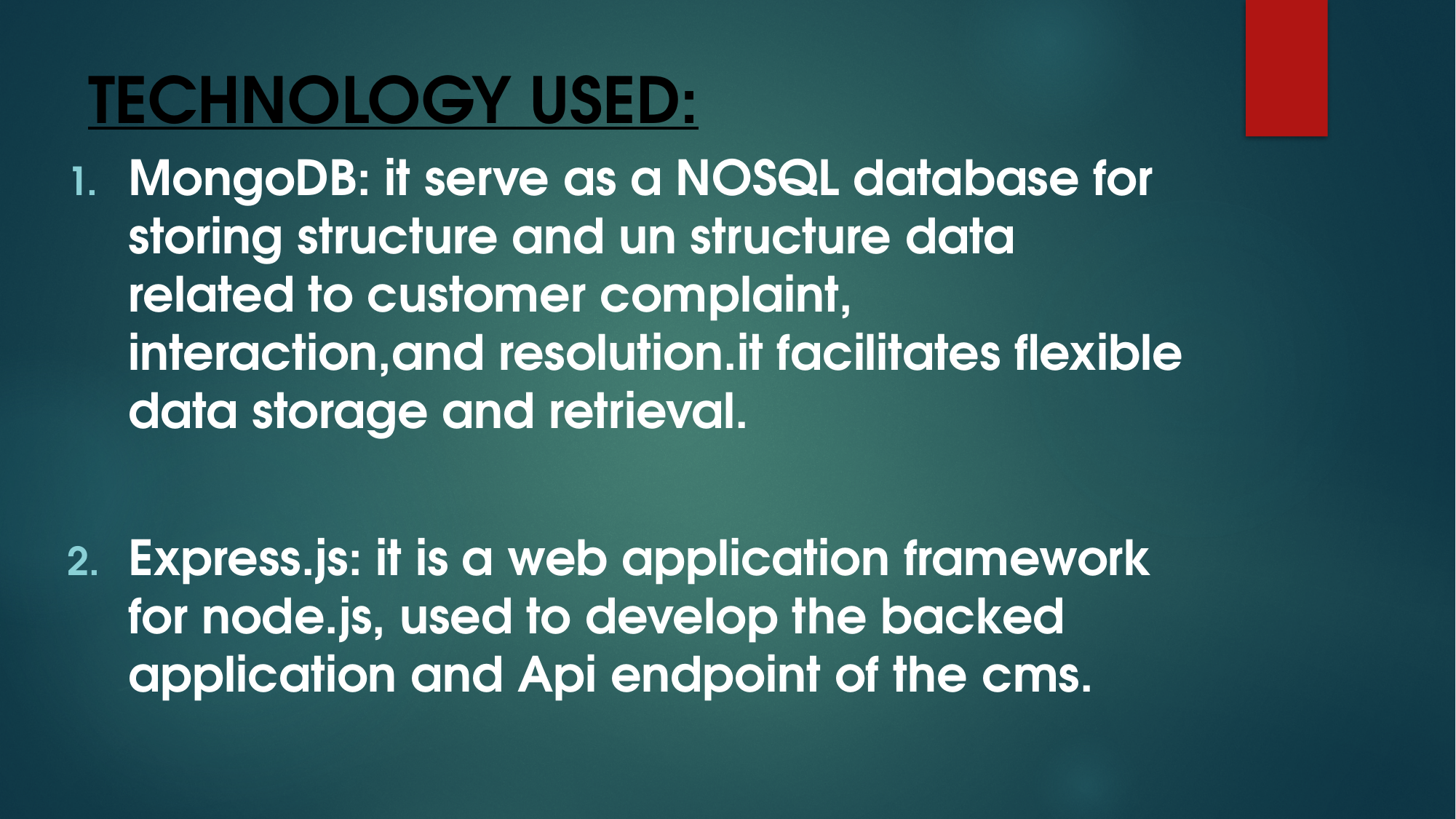

# TECHNOLOGY USED:
MongoDB: it serve as a NOSQL database for storing structure and un structure data related to customer complaint, interaction,and resolution.it facilitates flexible data storage and retrieval.

Express.js: it is a web application framework for node.js, used to develop the backed application and Api endpoint of the cms.